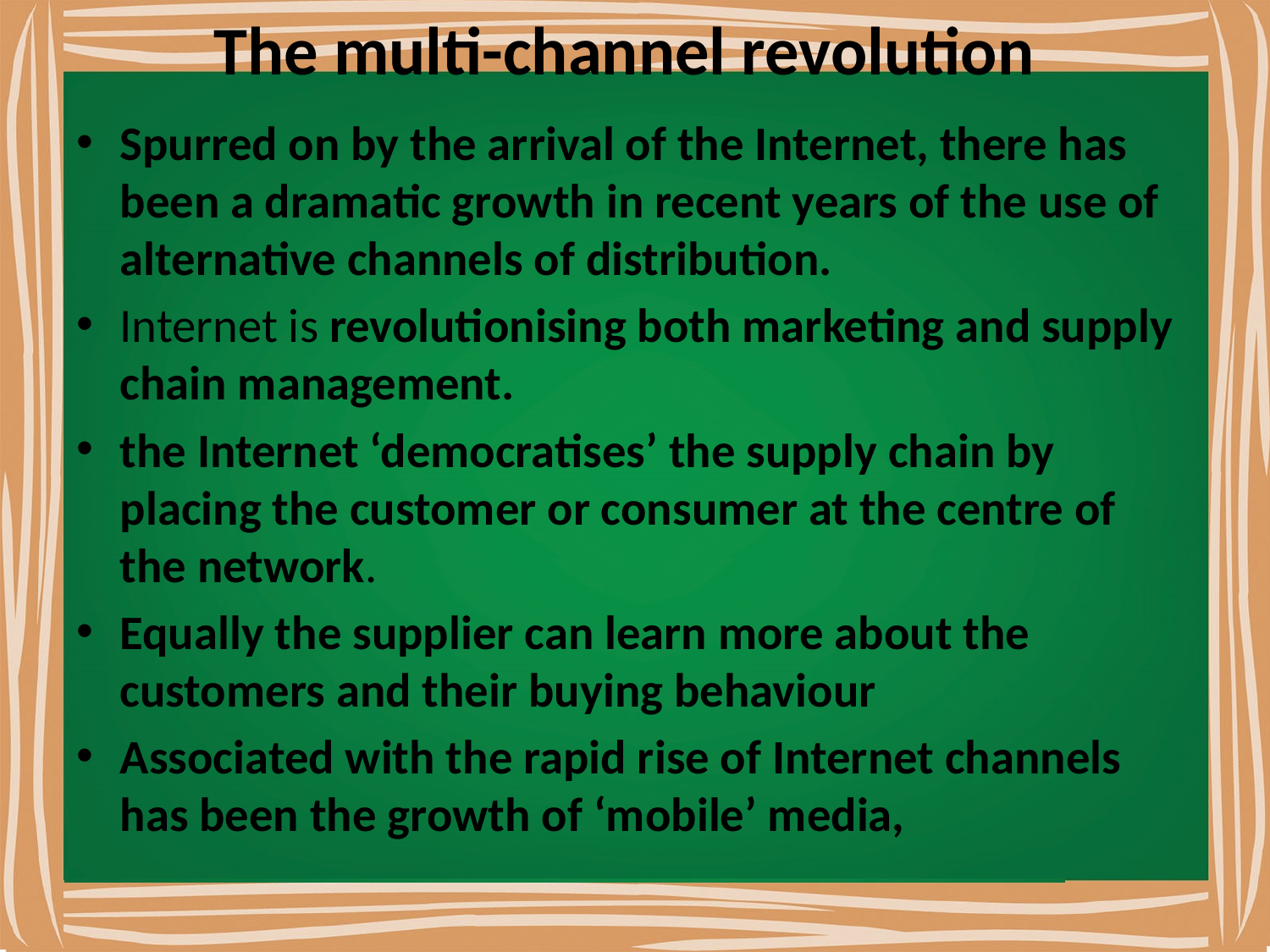

# The multi-channel revolution
Spurred on by the arrival of the Internet, there has been a dramatic growth in recent years of the use of alternative channels of distribution.
Internet is revolutionising both marketing and supply chain management.
the Internet ‘democratises’ the supply chain by placing the customer or consumer at the centre of the network.
Equally the supplier can learn more about the customers and their buying behaviour
Associated with the rapid rise of Internet channels has been the growth of ‘mobile’ media,